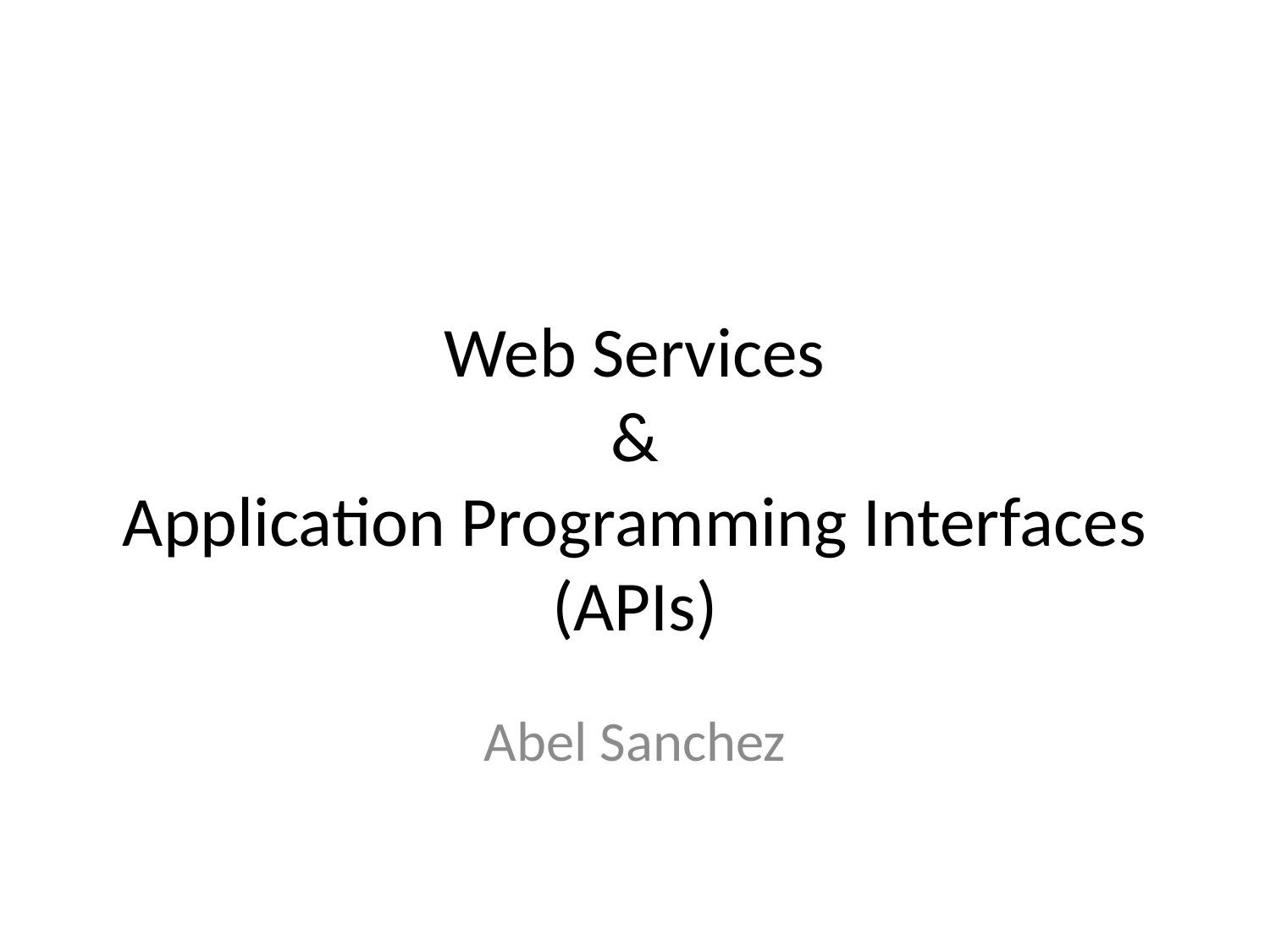

# Web Services & Application Programming Interfaces (APIs)
Abel Sanchez